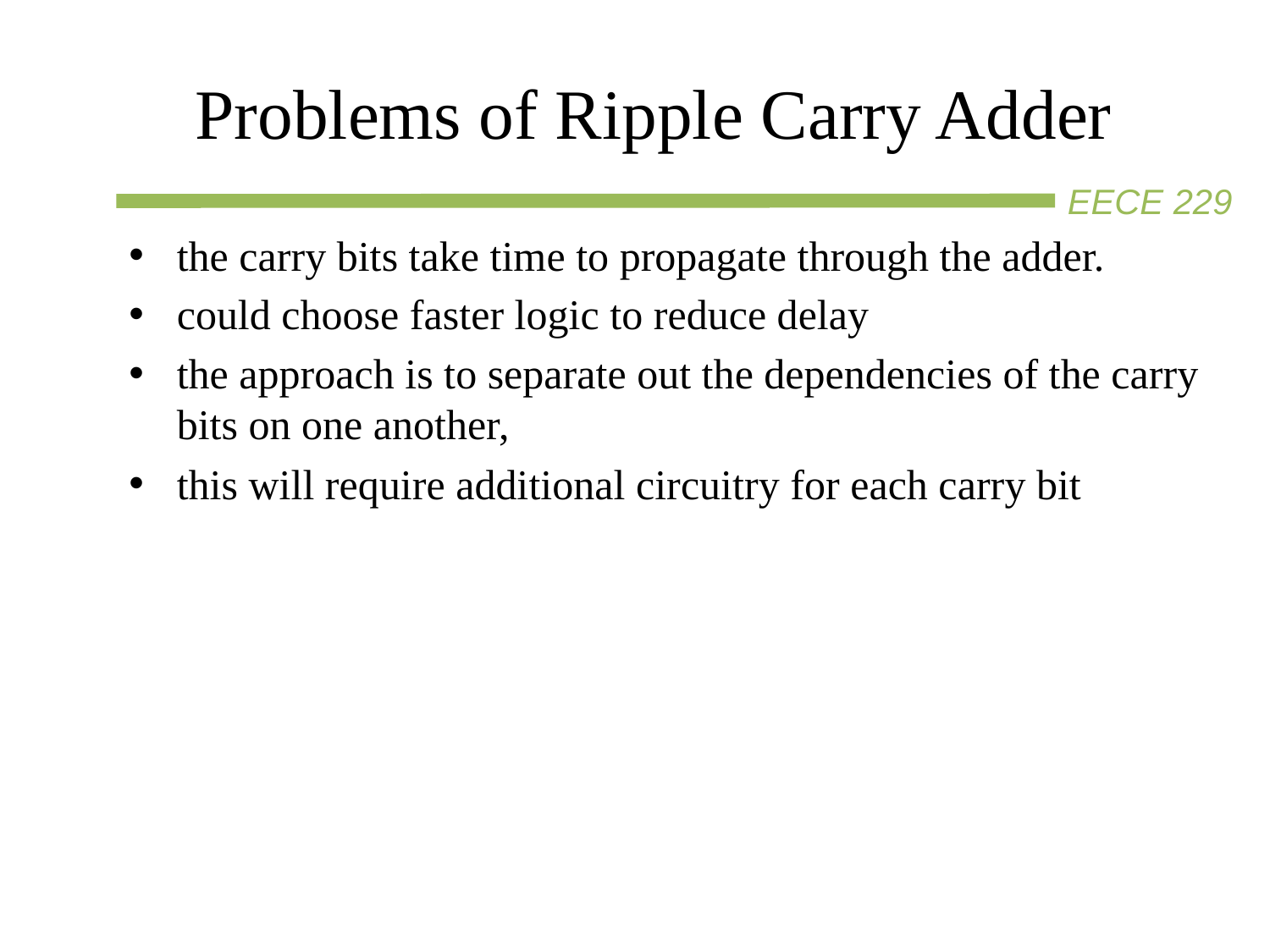

# Problems of Ripple Carry Adder
the carry bits take time to propagate through the adder.
could choose faster logic to reduce delay
the approach is to separate out the dependencies of the carry bits on one another,
this will require additional circuitry for each carry bit